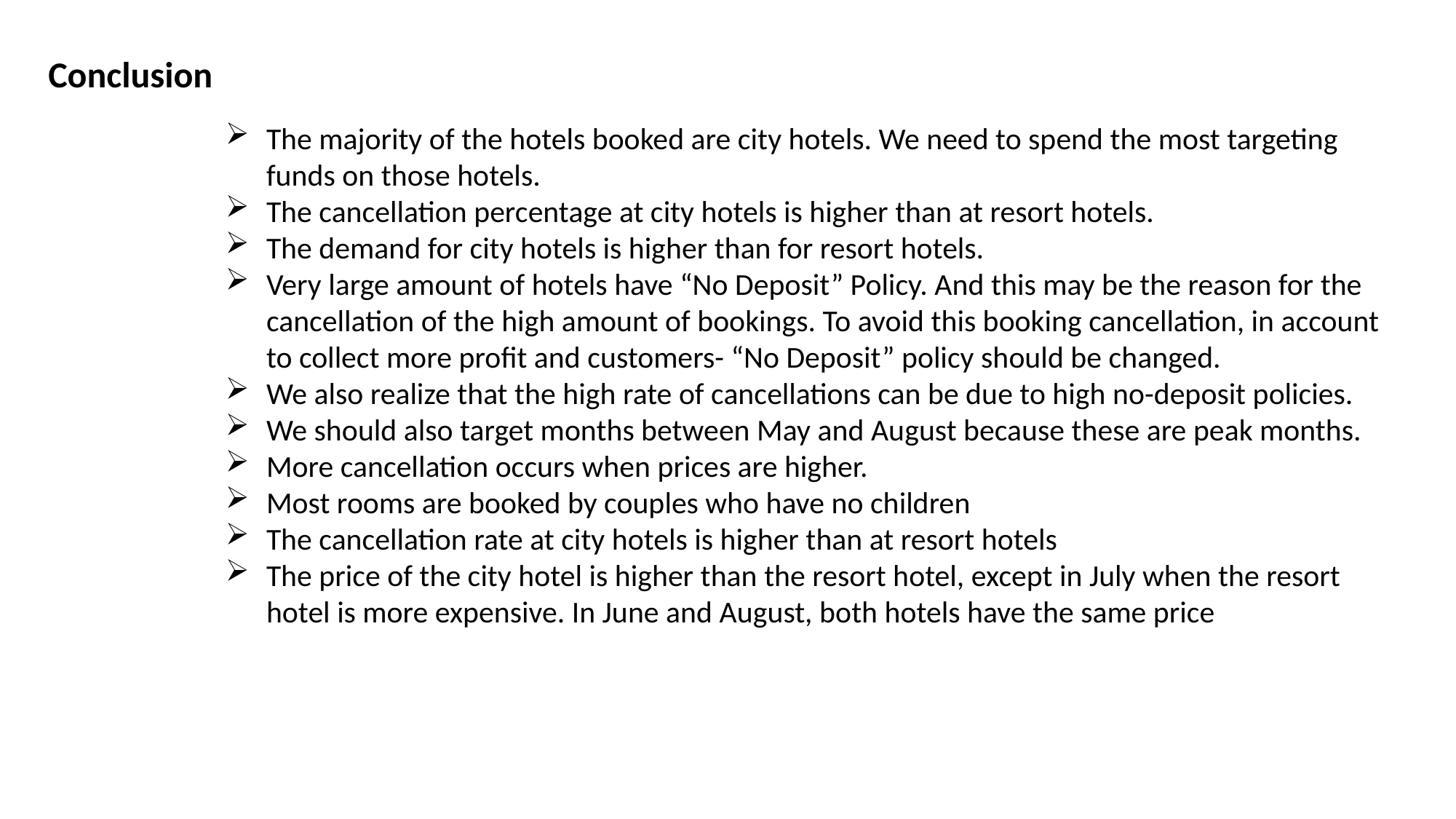

Conclusion
The majority of the hotels booked are city hotels. We need to spend the most targeting funds on those hotels.
The cancellation percentage at city hotels is higher than at resort hotels.
The demand for city hotels is higher than for resort hotels.
Very large amount of hotels have “No Deposit” Policy. And this may be the reason for the cancellation of the high amount of bookings. To avoid this booking cancellation, in account to collect more profit and customers- “No Deposit” policy should be changed.
We also realize that the high rate of cancellations can be due to high no-deposit policies.
We should also target months between May and August because these are peak months.
More cancellation occurs when prices are higher.
Most rooms are booked by couples who have no children
The cancellation rate at city hotels is higher than at resort hotels
The price of the city hotel is higher than the resort hotel, except in July when the resort hotel is more expensive. In June and August, both hotels have the same price